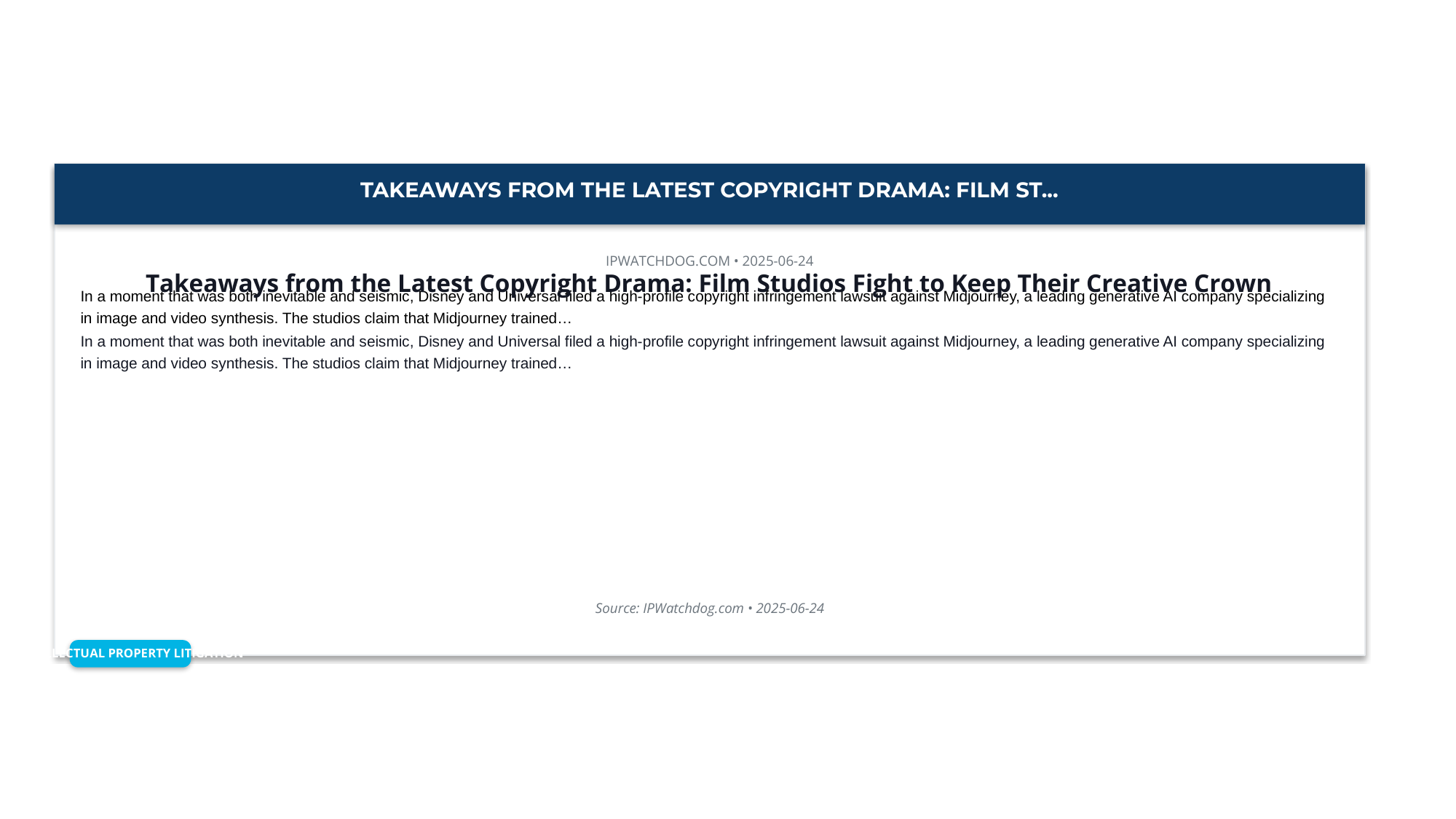

#

TAKEAWAYS FROM THE LATEST COPYRIGHT DRAMA: FILM ST...

IPWATCHDOG.COM • 2025-06-24
Takeaways from the Latest Copyright Drama: Film Studios Fight to Keep Their Creative Crown
In a moment that was both inevitable and seismic, Disney and Universal filed a high-profile copyright infringement lawsuit against Midjourney, a leading generative AI company specializing in image and video synthesis. The studios claim that Midjourney trained…
In a moment that was both inevitable and seismic, Disney and Universal filed a high-profile copyright infringement lawsuit against Midjourney, a leading generative AI company specializing in image and video synthesis. The studios claim that Midjourney trained…
Source: IPWatchdog.com • 2025-06-24

INTELLECTUAL PROPERTY LITIGATION